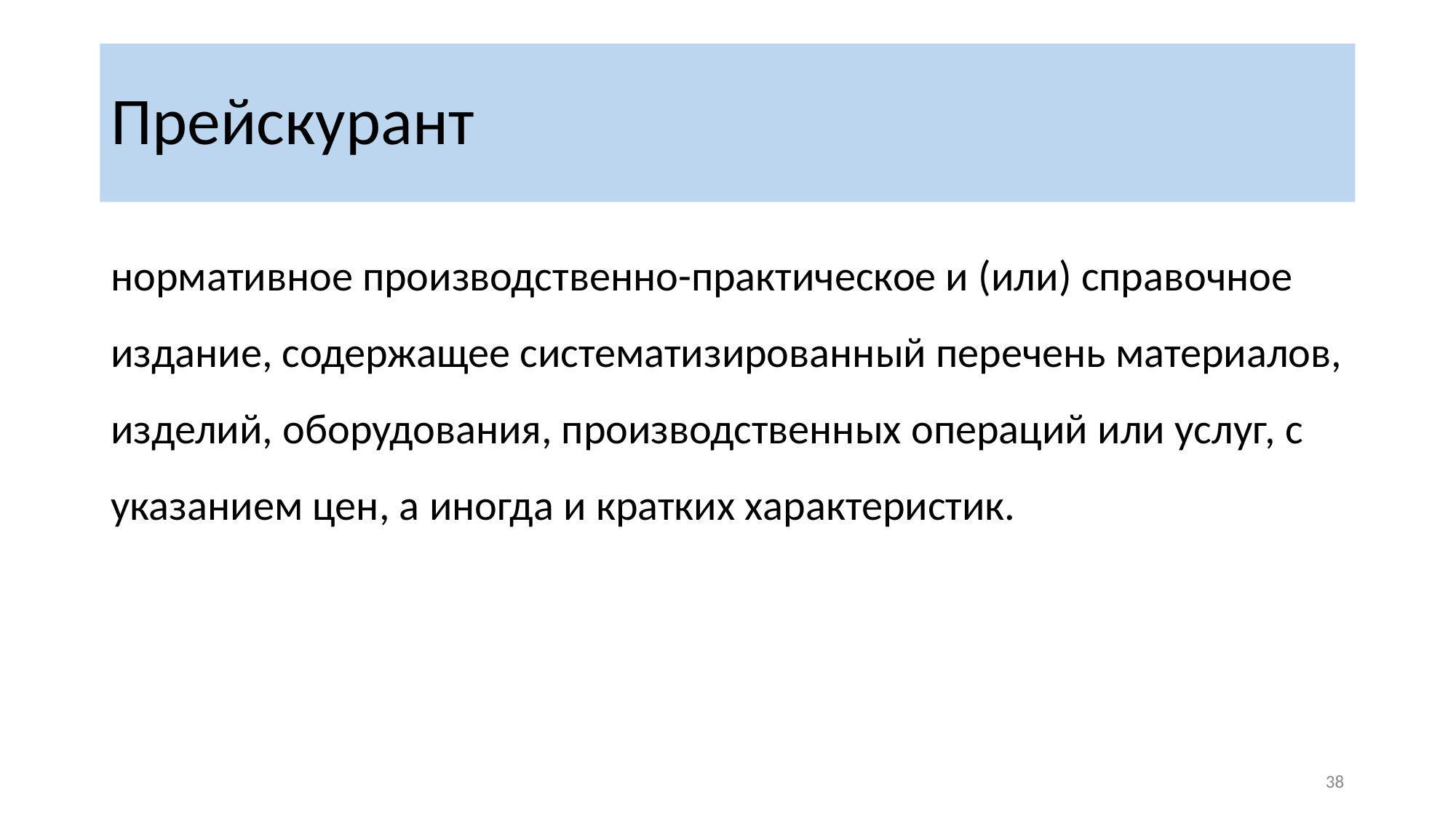

# Прейскурант
нормативное производственно-практическое и (или) справочное издание, содержащее систематизированный перечень материалов, изделий, оборудования, производственных операций или услуг, с указанием цен, а иногда и кратких характеристик.

38